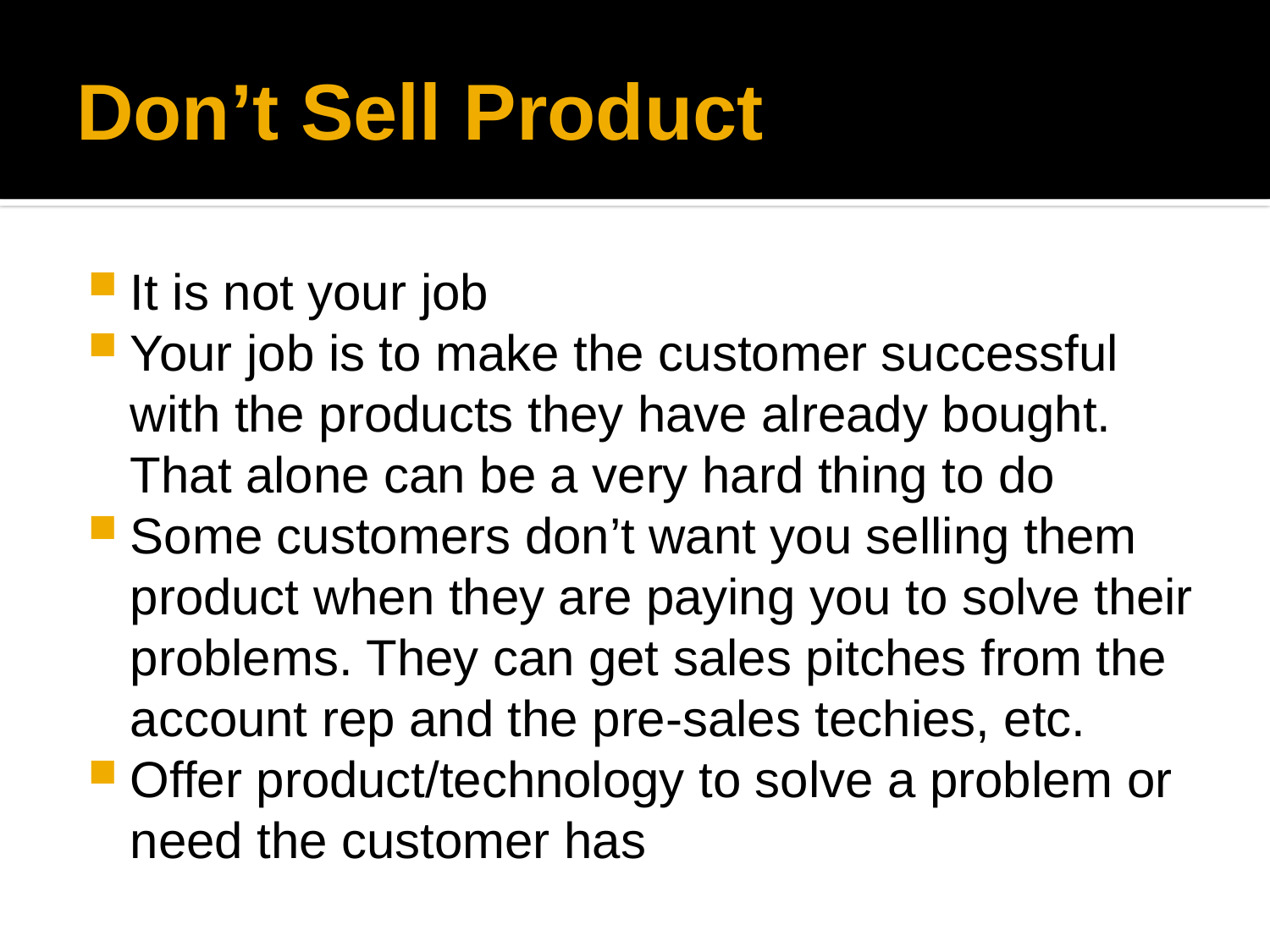

# Don’t Sell Product
It is not your job
Your job is to make the customer successful with the products they have already bought. That alone can be a very hard thing to do
Some customers don’t want you selling them product when they are paying you to solve their problems. They can get sales pitches from the account rep and the pre-sales techies, etc.
Offer product/technology to solve a problem or need the customer has